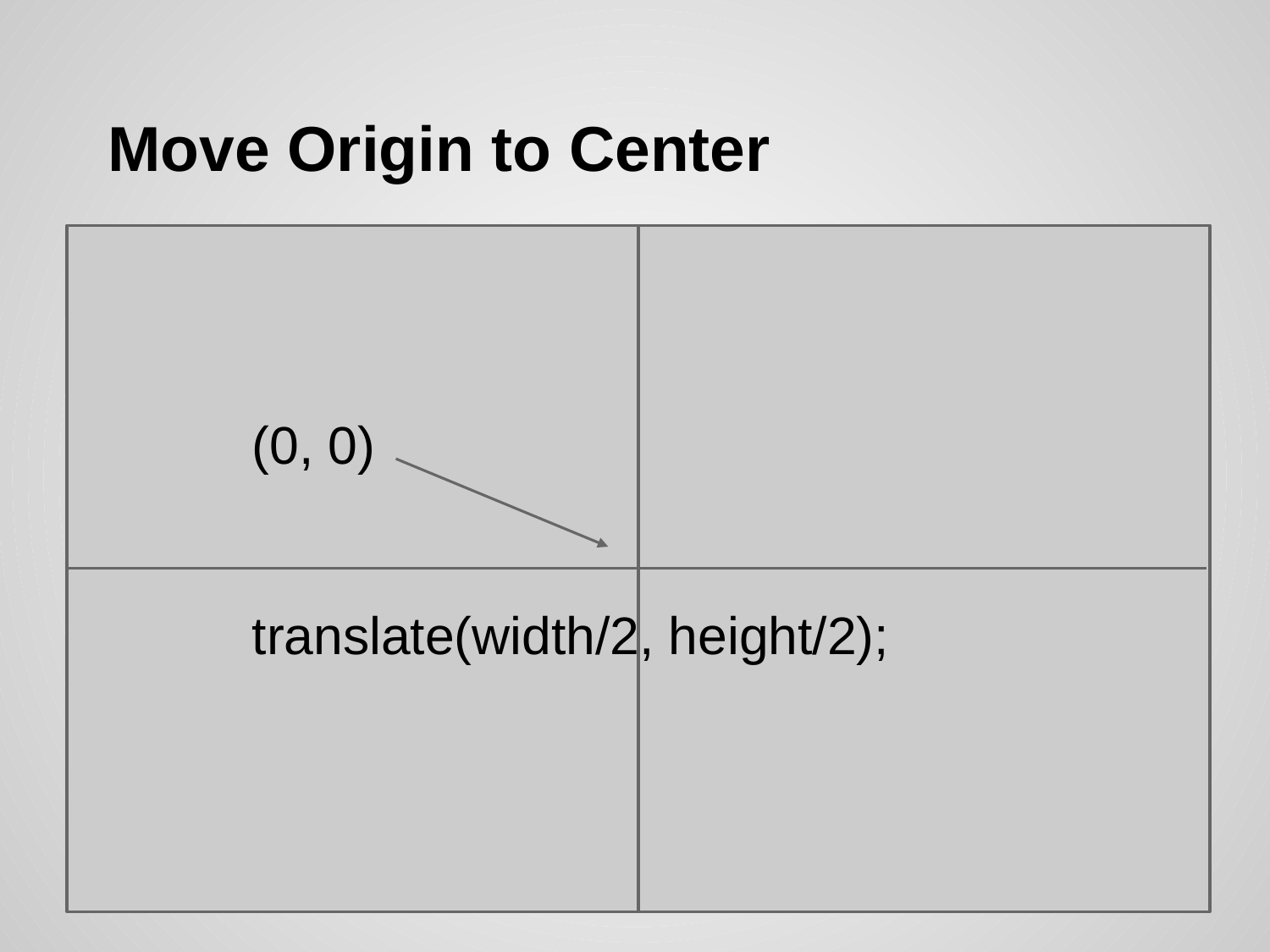

# Move Origin to Center

(0, 0)

translate(width/2, height/2);